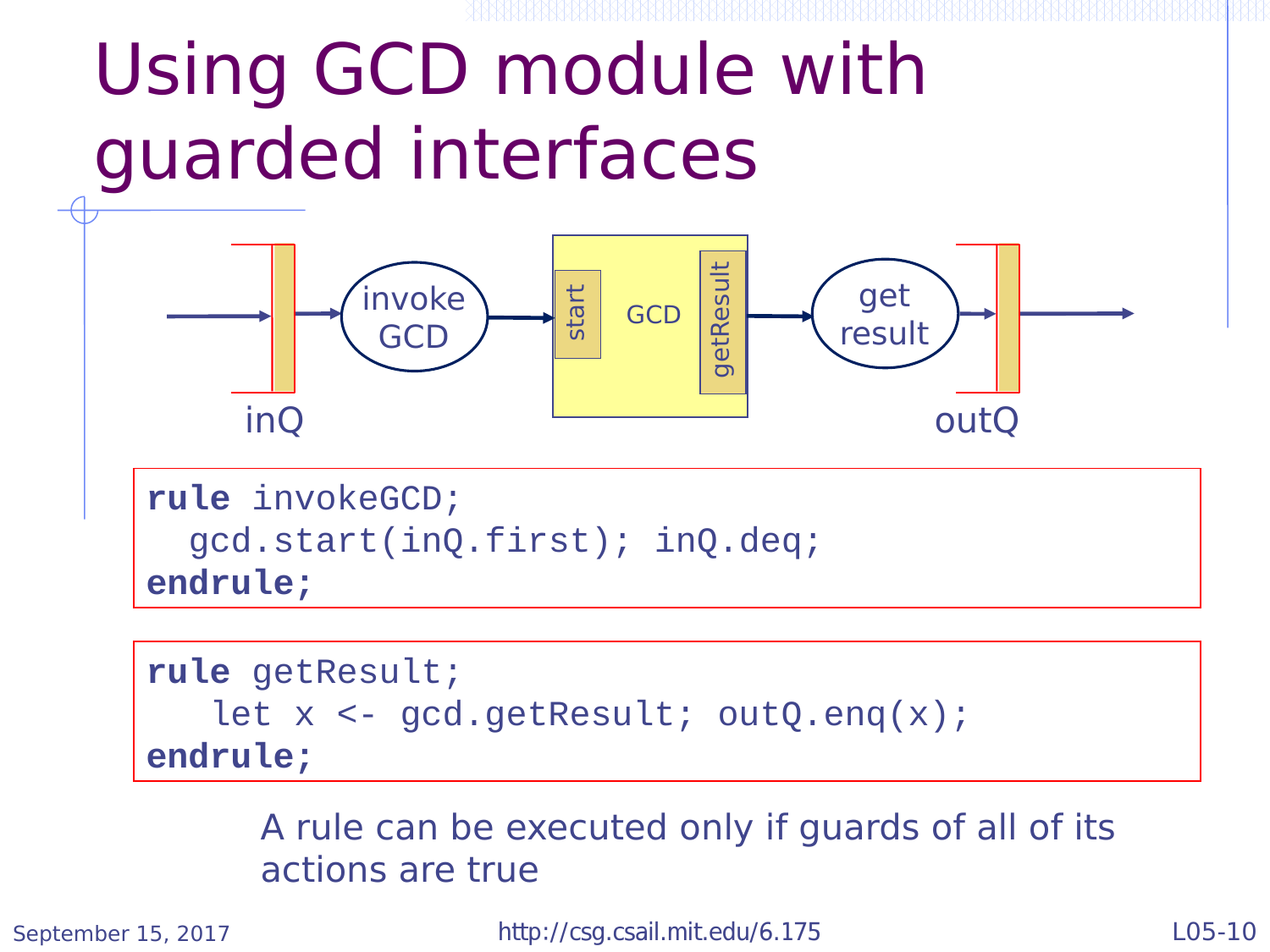

# Using GCD module with guarded interfaces

getResult

inQ

get
result

invoke
GCD

start
GCD
outQ
rule invokeGCD;
  gcd.start(inQ.first); inQ.deq;
endrule;
rule getResult;
   let x <- gcd.getResult; outQ.enq(x);
endrule;
A rule can be executed only if guards of all of its actions are true
September 15, 2017
http://csg.csail.mit.edu/6.175
L05-10